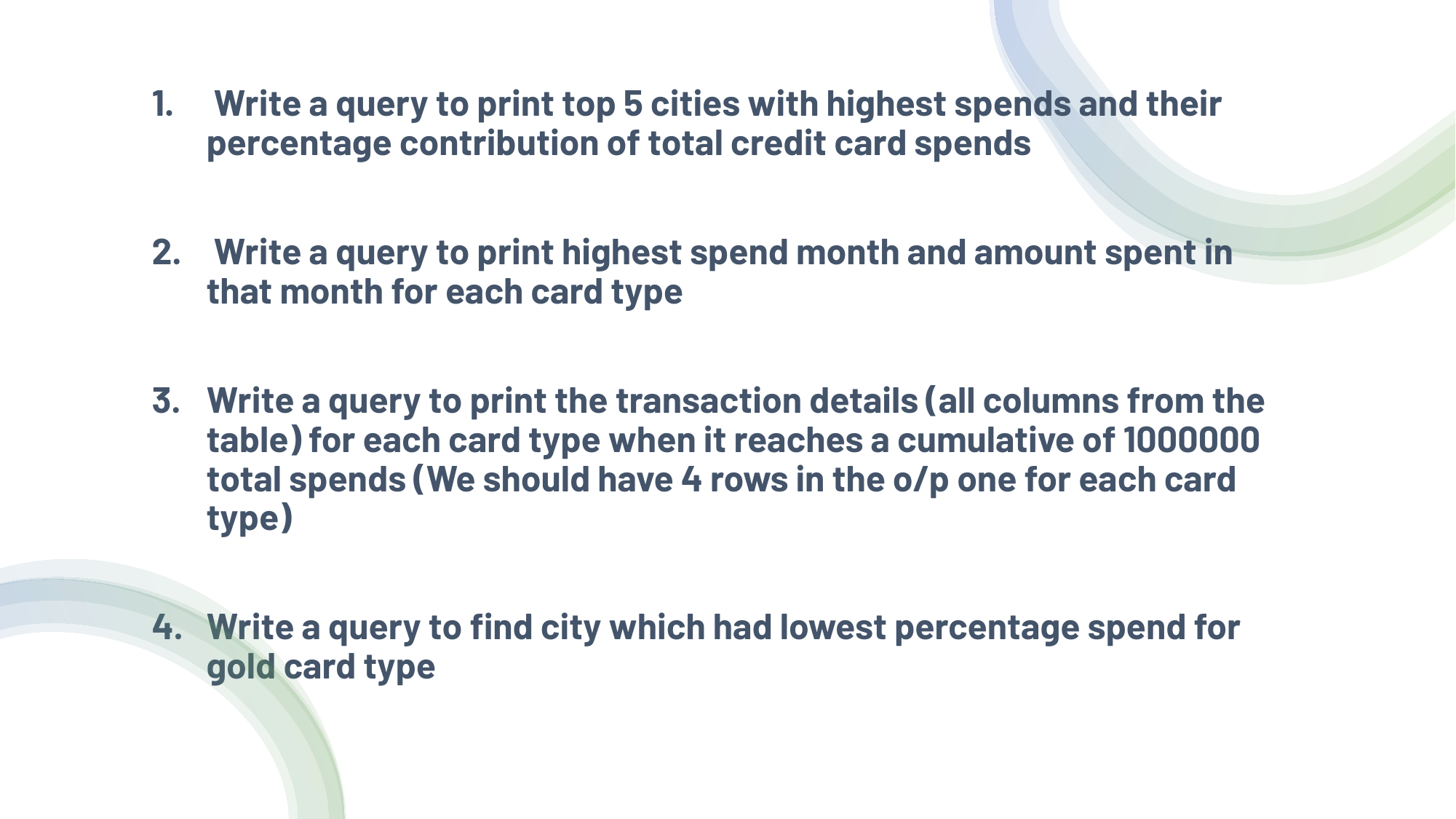

Write a query to print top 5 cities with highest spends and their percentage contribution of total credit card spends

 Write a query to print highest spend month and amount spent in that month for each card type

Write a query to print the transaction details (all columns from the table) for each card type when it reaches a cumulative of 1000000 total spends (We should have 4 rows in the o/p one for each card type)

Write a query to find city which had lowest percentage spend for gold card type